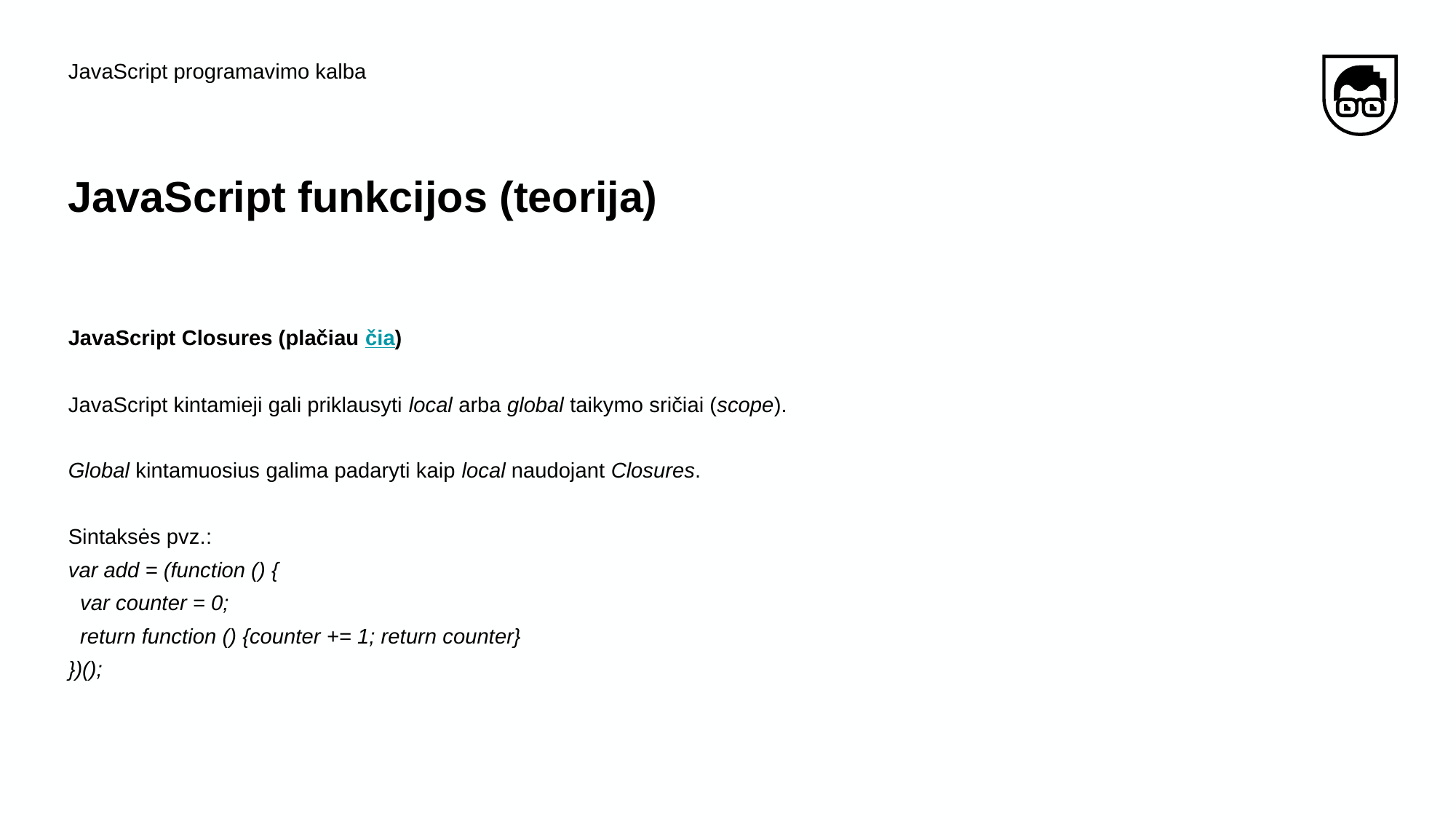

JavaScript programavimo kalba
# JavaScript funkcijos (teorija)
JavaScript Closures (plačiau čia)

JavaScript kintamieji gali priklausyti local arba global taikymo sričiai (scope).

Global kintamuosius galima padaryti kaip local naudojant Closures.

Sintaksės pvz.:
var add = (function () {
  var counter = 0;
  return function () {counter += 1; return counter}
})();